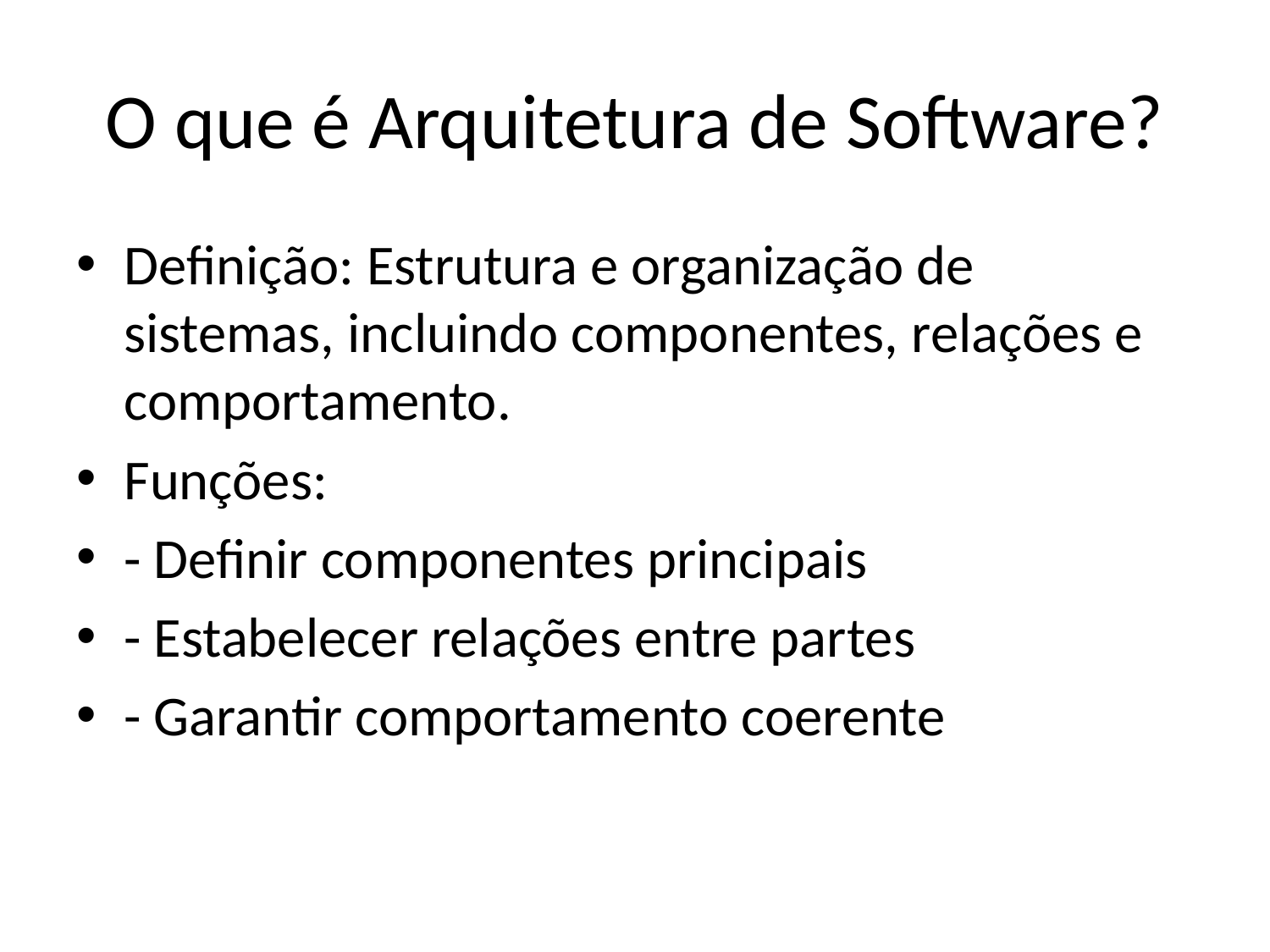

# O que é Arquitetura de Software?
Definição: Estrutura e organização de sistemas, incluindo componentes, relações e comportamento.
Funções:
- Definir componentes principais
- Estabelecer relações entre partes
- Garantir comportamento coerente